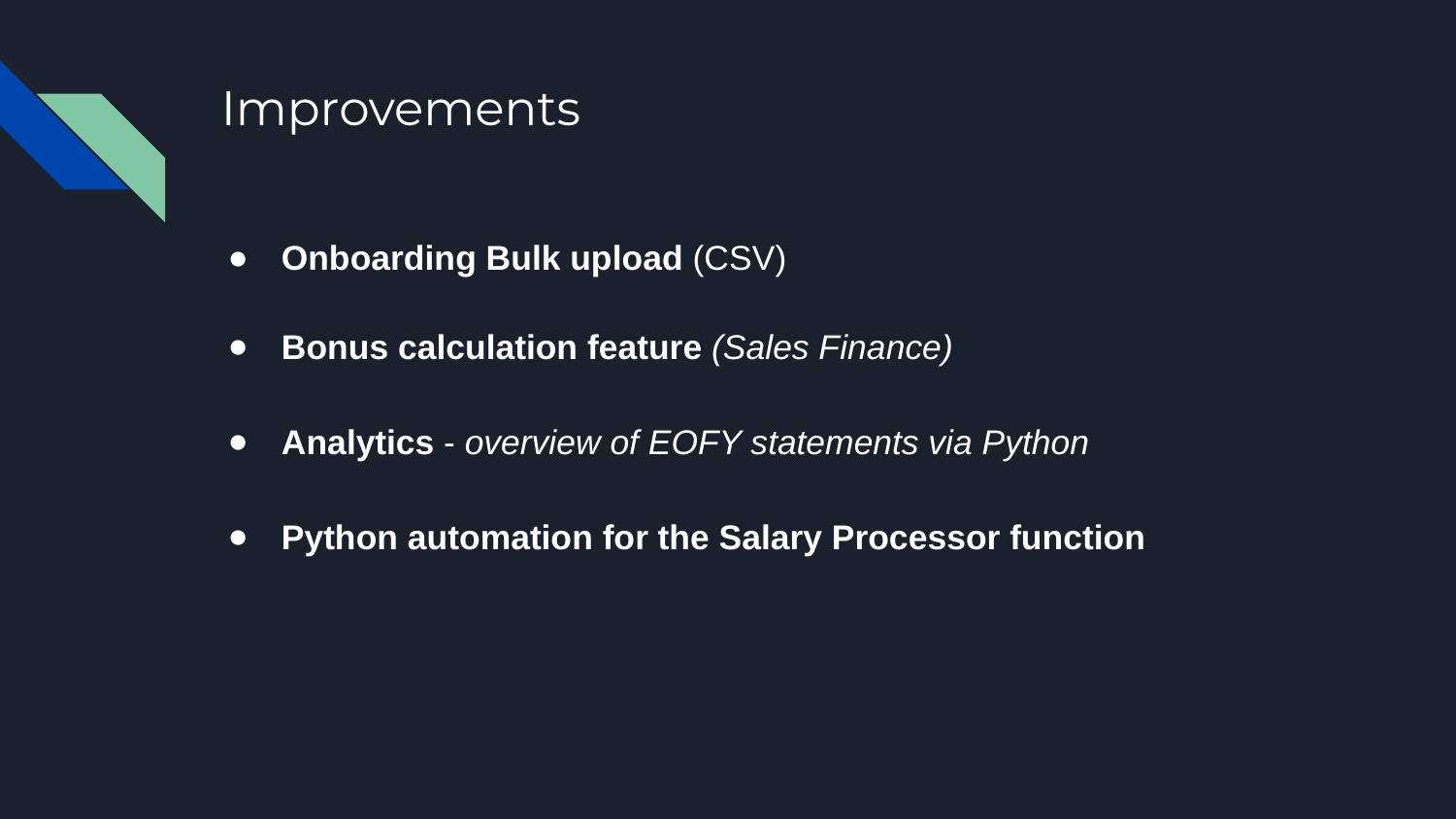

# Improvements
Onboarding Bulk upload (CSV)
Bonus calculation feature (Sales Finance)
Analytics - overview of EOFY statements via Python
Python automation for the Salary Processor function